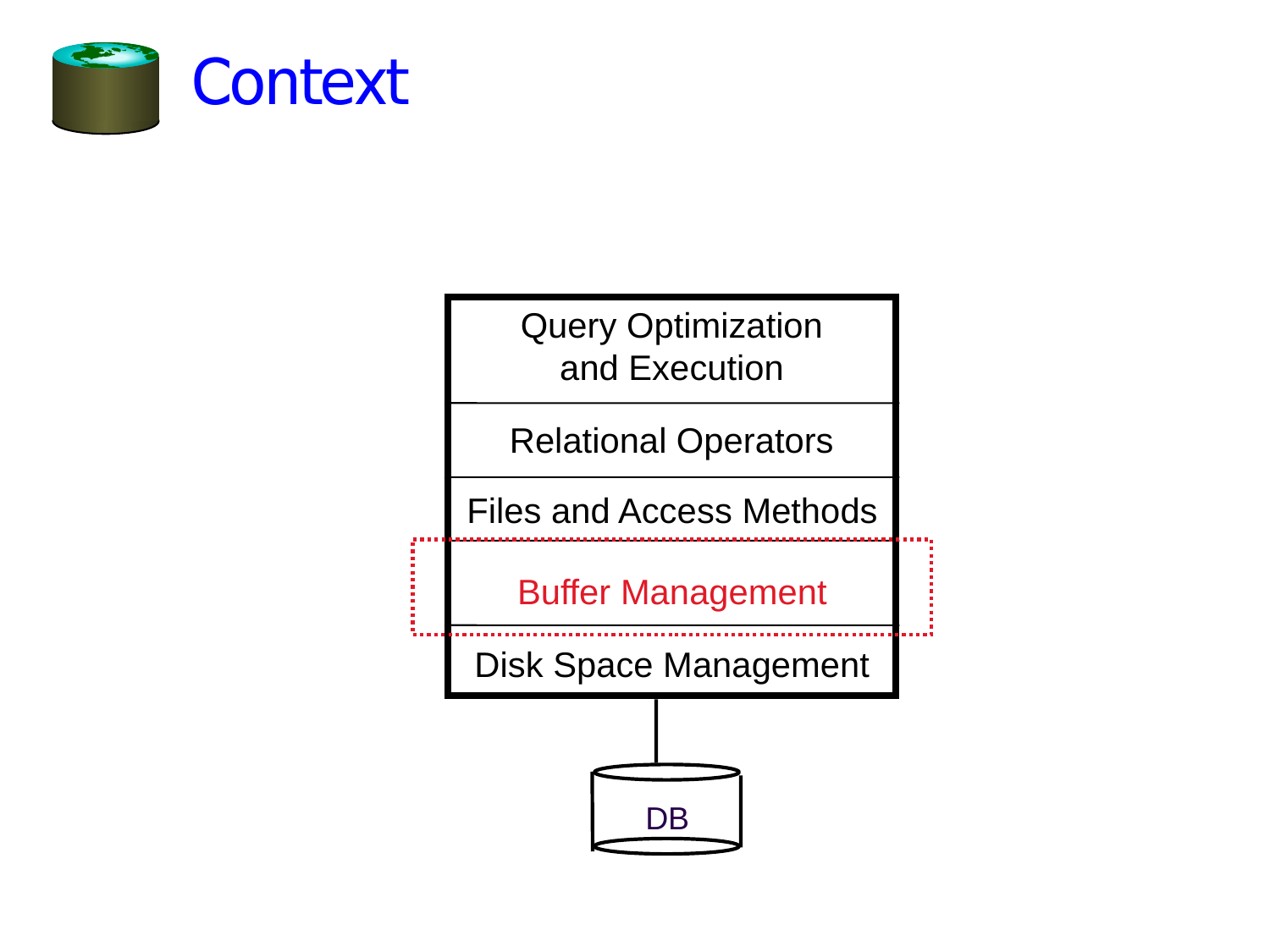

# Context
Query Optimization
and Execution

Relational Operators

Files and Access Methods

Buffer Management

Disk Space Management

DB